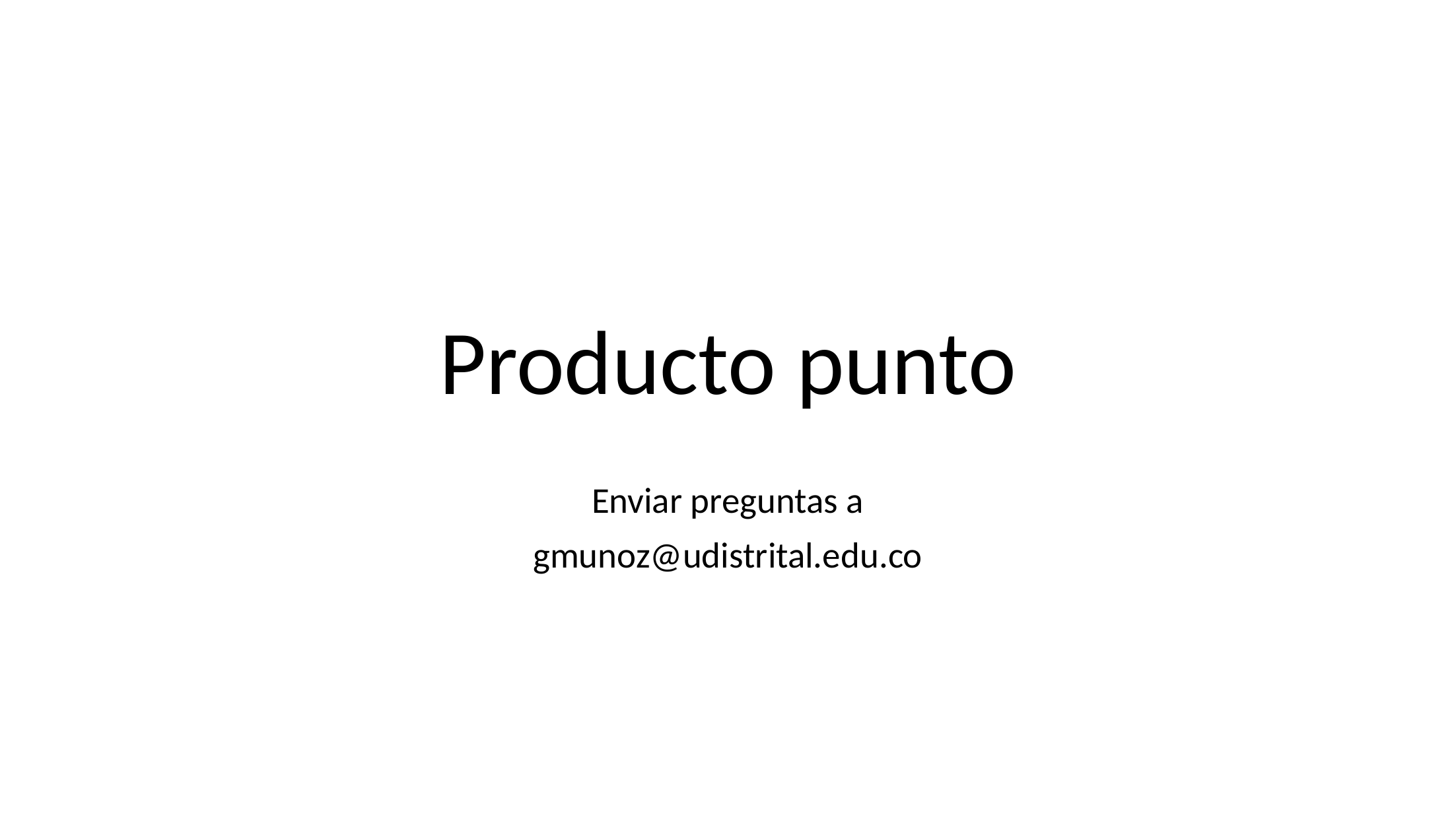

# Producto punto
Enviar preguntas a
gmunoz@udistrital.edu.co